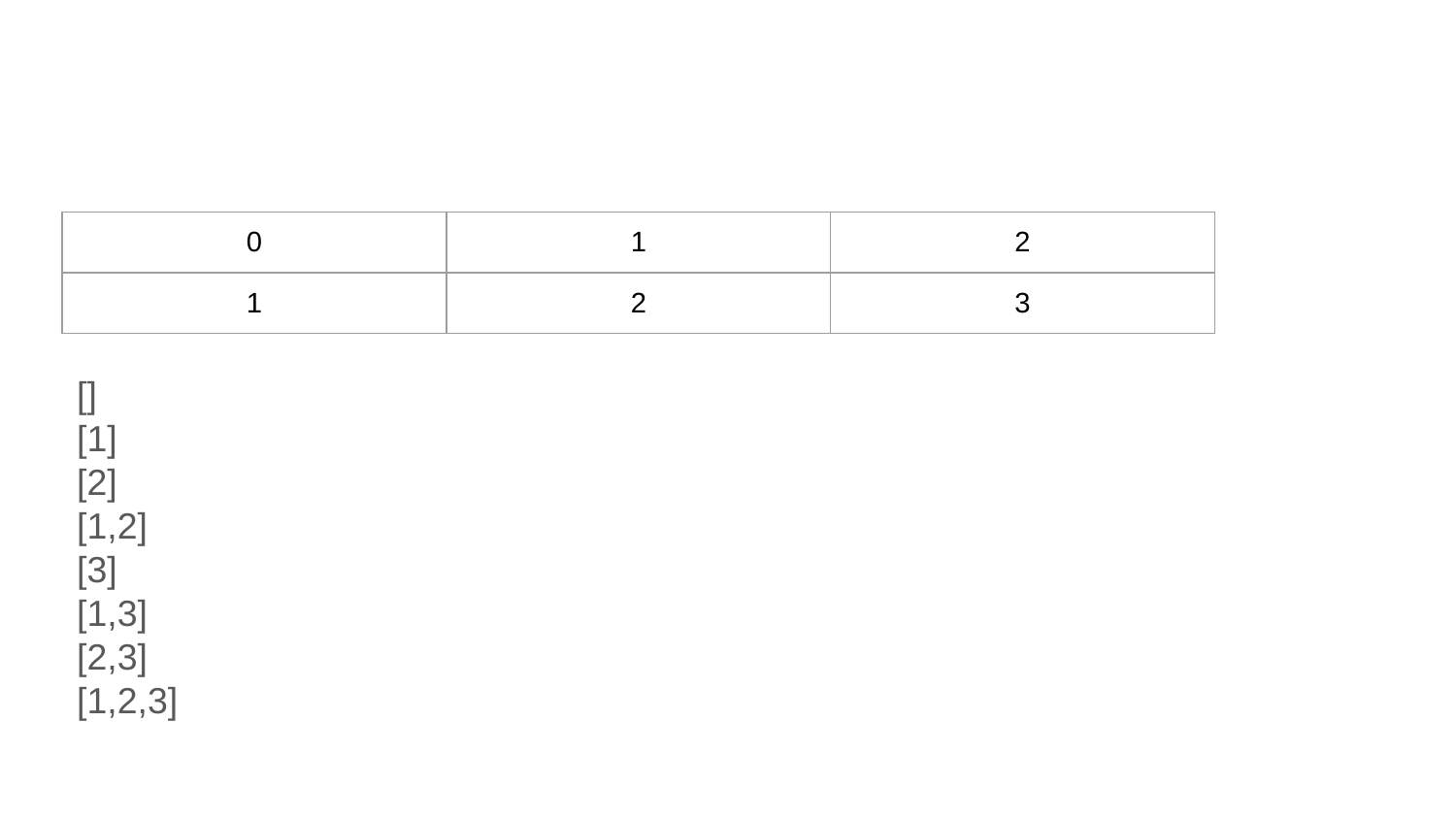

#
| 0 | 1 | 2 |
| --- | --- | --- |
| 1 | 2 | 3 |
[]
[1]
[2]
[1,2]
[3]
[1,3]
[2,3]
[1,2,3]